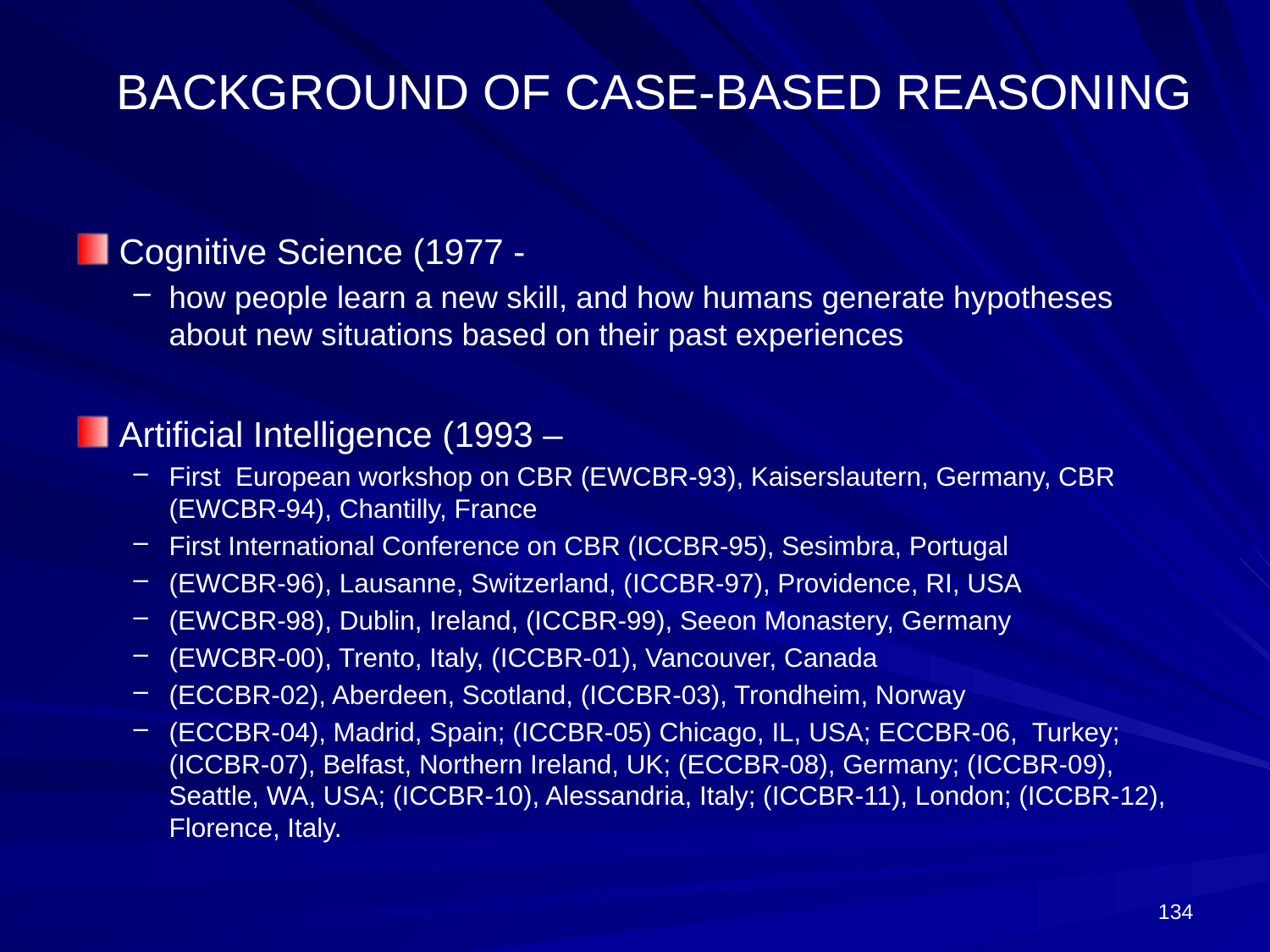

# BACKGROUND OF CASE-BASED REASONING
Cognitive Science (1977 -
how people learn a new skill, and how humans generate hypotheses about new situations based on their past experiences

Artificial Intelligence (1993 –
First  European workshop on CBR (EWCBR-93), Kaiserslautern, Germany, CBR (EWCBR-94), Chantilly, France
First International Conference on CBR (ICCBR-95), Sesimbra, Portugal
(EWCBR-96), Lausanne, Switzerland, (ICCBR-97), Providence, RI, USA
(EWCBR-98), Dublin, Ireland, (ICCBR-99), Seeon Monastery, Germany
(EWCBR-00), Trento, Italy, (ICCBR-01), Vancouver, Canada
(ECCBR-02), Aberdeen, Scotland, (ICCBR-03), Trondheim, Norway
(ECCBR-04), Madrid, Spain; (ICCBR-05) Chicago, IL, USA; ECCBR-06,  Turkey; (ICCBR-07), Belfast, Northern Ireland, UK; (ECCBR-08), Germany; (ICCBR-09), Seattle, WA, USA; (ICCBR-10), Alessandria, Italy; (ICCBR-11), London; (ICCBR-12), Florence, Italy.

134